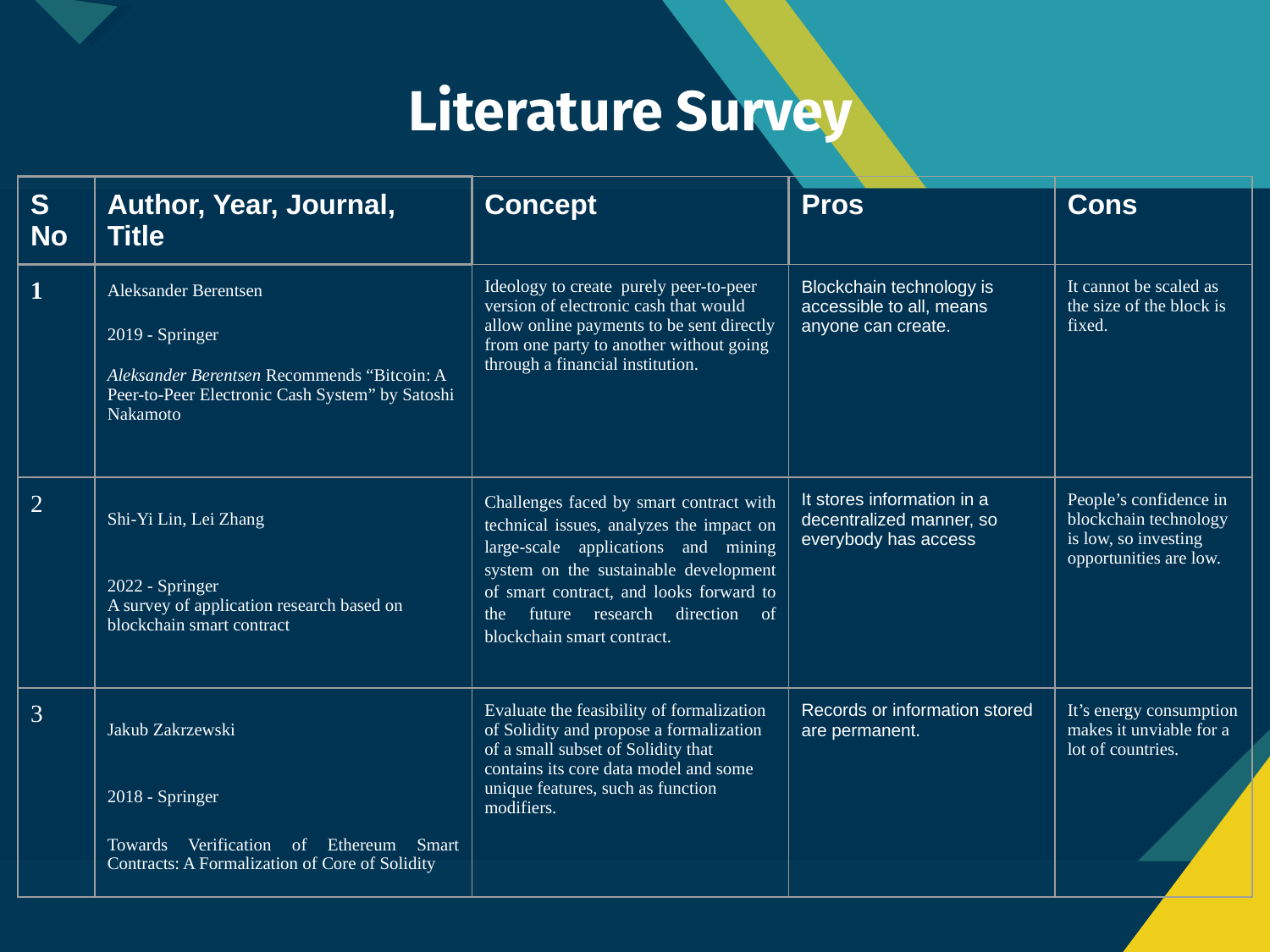

# Literature Survey
| S No | Author, Year, Journal, Title | Concept | Pros | Cons |
| --- | --- | --- | --- | --- |
| 1 | Aleksander Berentsen 2019 - Springer Aleksander Berentsen Recommends “Bitcoin: A Peer-to-Peer Electronic Cash System” by Satoshi Nakamoto | Ideology to create purely peer-to-peer version of electronic cash that would allow online payments to be sent directly from one party to another without going through a financial institution. | Blockchain technology is accessible to all, means anyone can create. | It cannot be scaled as the size of the block is fixed. |
| 2 | Shi-Yi Lin, Lei Zhang 2022 - Springer A survey of application research based on blockchain smart contract | Challenges faced by smart contract with technical issues, analyzes the impact on large-scale applications and mining system on the sustainable development of smart contract, and looks forward to the future research direction of blockchain smart contract. | It stores information in a decentralized manner, so everybody has access | People’s confidence in blockchain technology is low, so investing opportunities are low. |
| 3 | Jakub Zakrzewski 2018 - Springer Towards Verification of Ethereum Smart Contracts: A Formalization of Core of Solidity | Evaluate the feasibility of formalization of Solidity and propose a formalization of a small subset of Solidity that contains its core data model and some unique features, such as function modifiers. | Records or information stored are permanent. | It’s energy consumption makes it unviable for a lot of countries. |